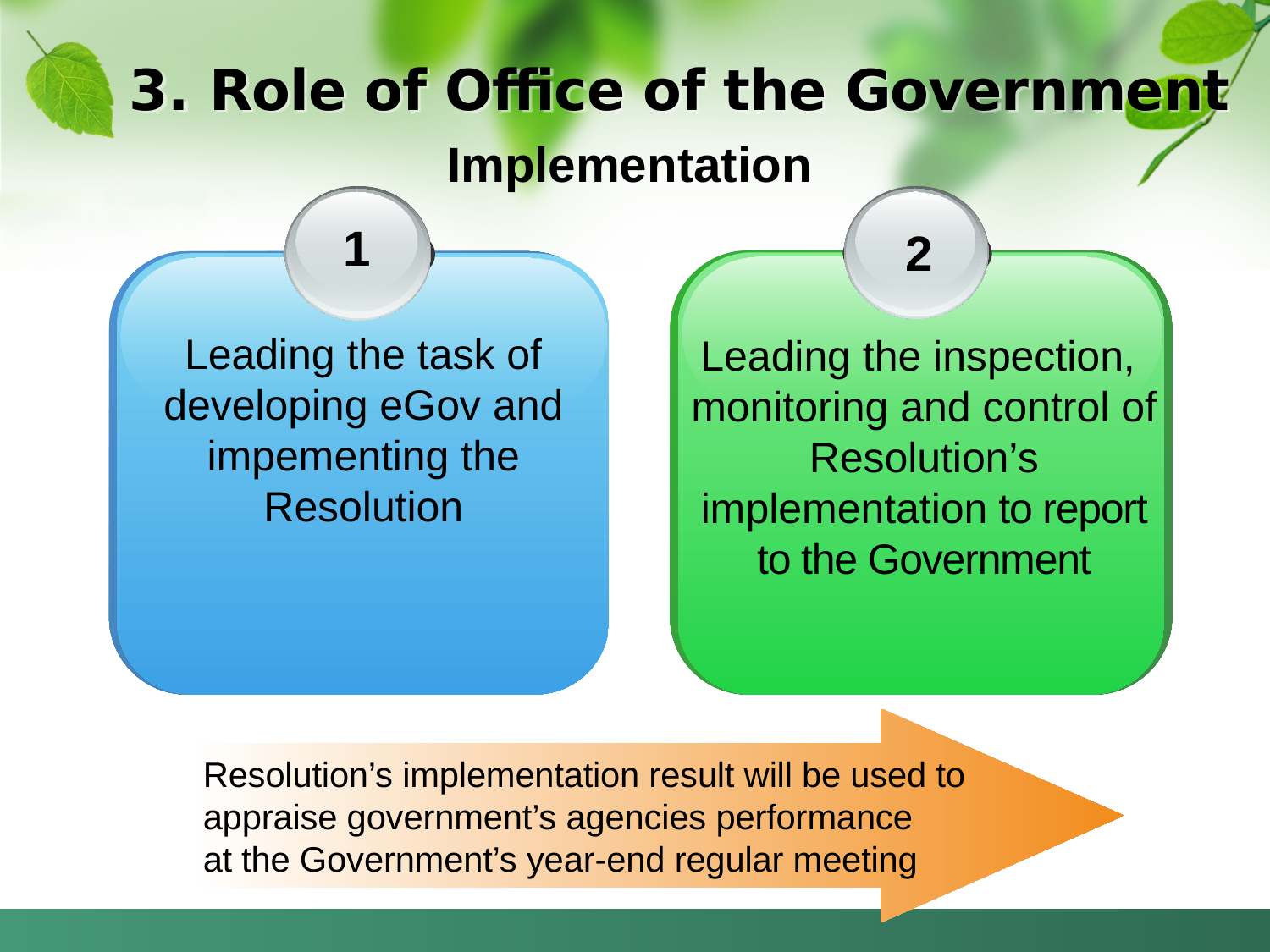

# 3. Role of Office of the Government
Implementation

2

Leading the inspection,  monitoring and control of Resolution’s implementation to report to the Government

1

Leading the task of developing eGov and impementing the Resolution
Resolution’s implementation result will be used to
appraise government’s agencies performance
at the Government’s year-end regular meeting